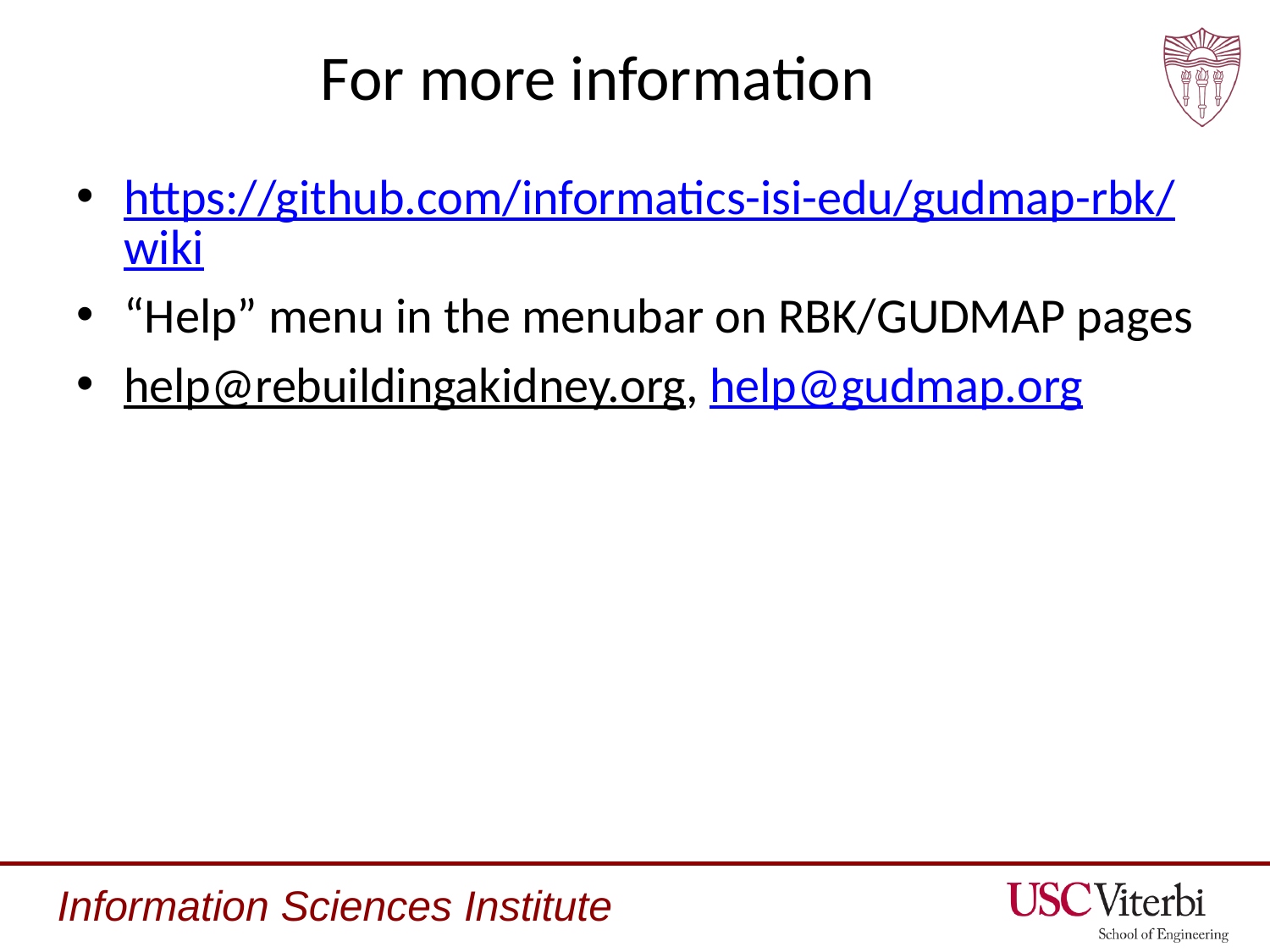

# For more information
https://github.com/informatics-isi-edu/gudmap-rbk/wiki
“Help” menu in the menubar on RBK/GUDMAP pages
help@rebuildingakidney.org, help@gudmap.org